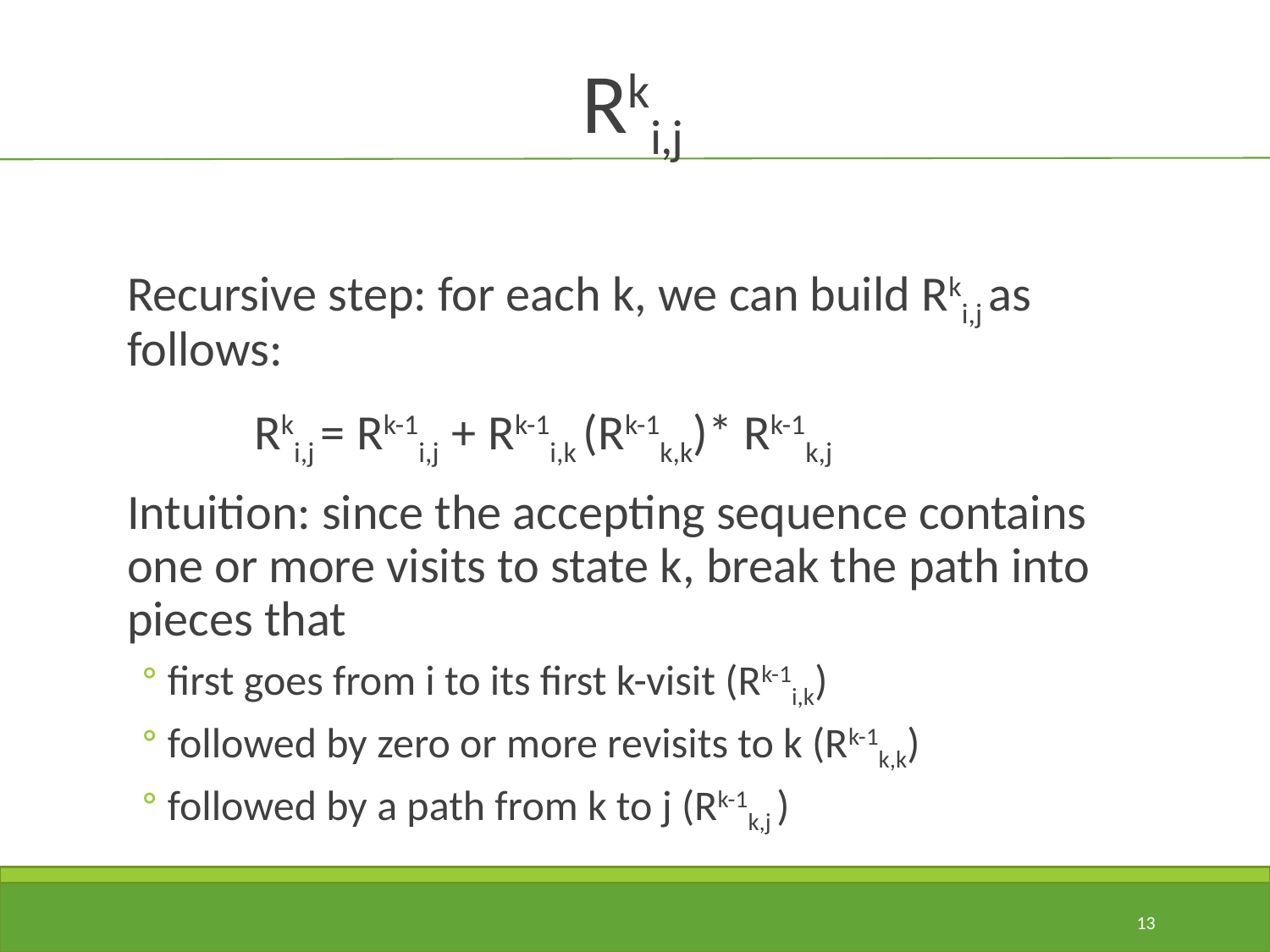

# Rki,j
Recursive step: for each k, we can build Rki,j as follows:
		Rki,j = Rk-1i,j  + Rk-1i,k (Rk-1k,k)* Rk-1k,j
Intuition: since the accepting sequence contains one or more visits to state k, break the path into pieces that
first goes from i to its first k-visit (Rk-1i,k)
followed by zero or more revisits to k (Rk-1k,k)
followed by a path from k to j (Rk-1k,j )
13